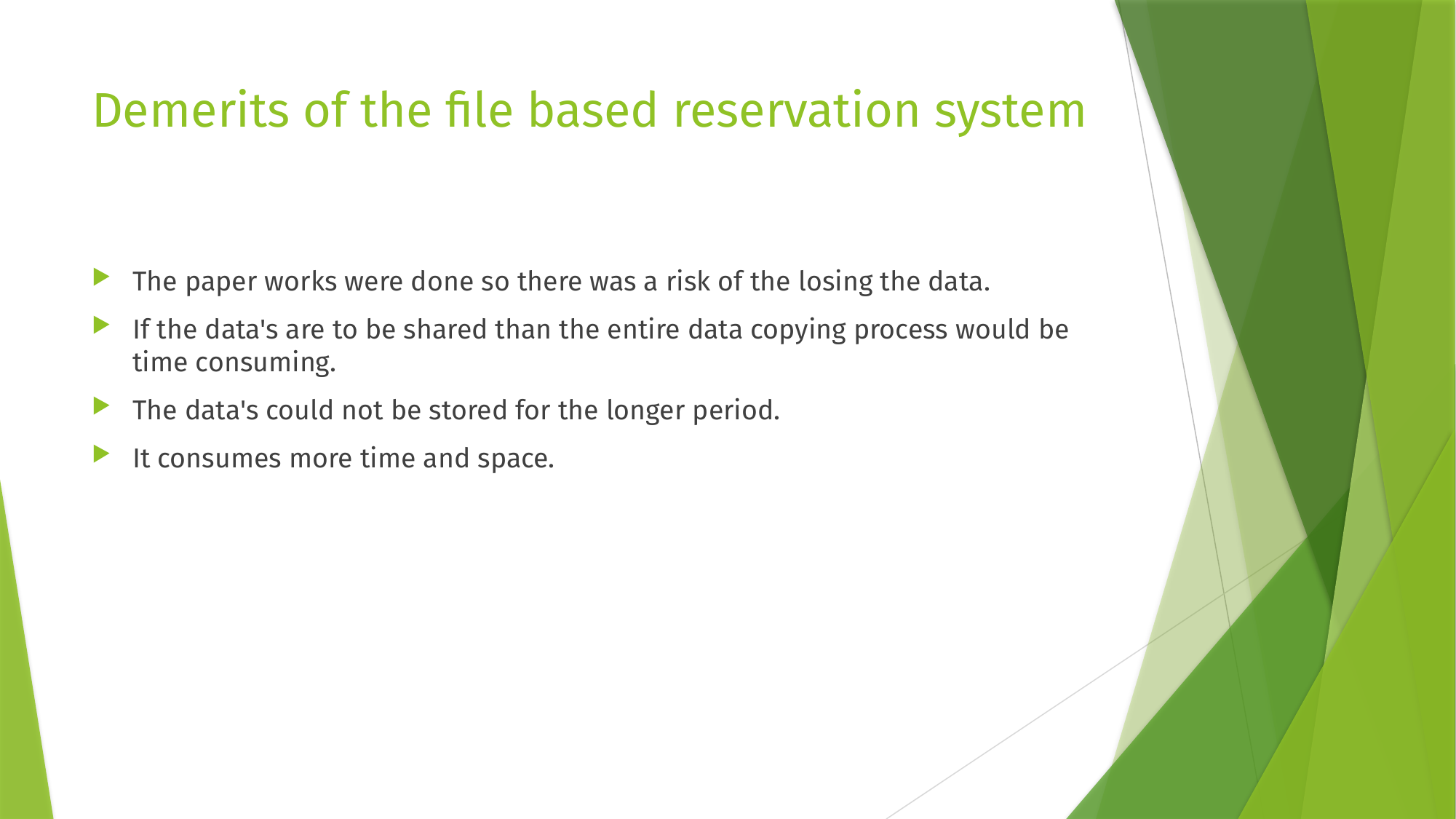

# Demerits of the file based reservation system
The paper works were done so there was a risk of the losing the data.
If the data's are to be shared than the entire data copying process would be time consuming.
The data's could not be stored for the longer period.
It consumes more time and space.